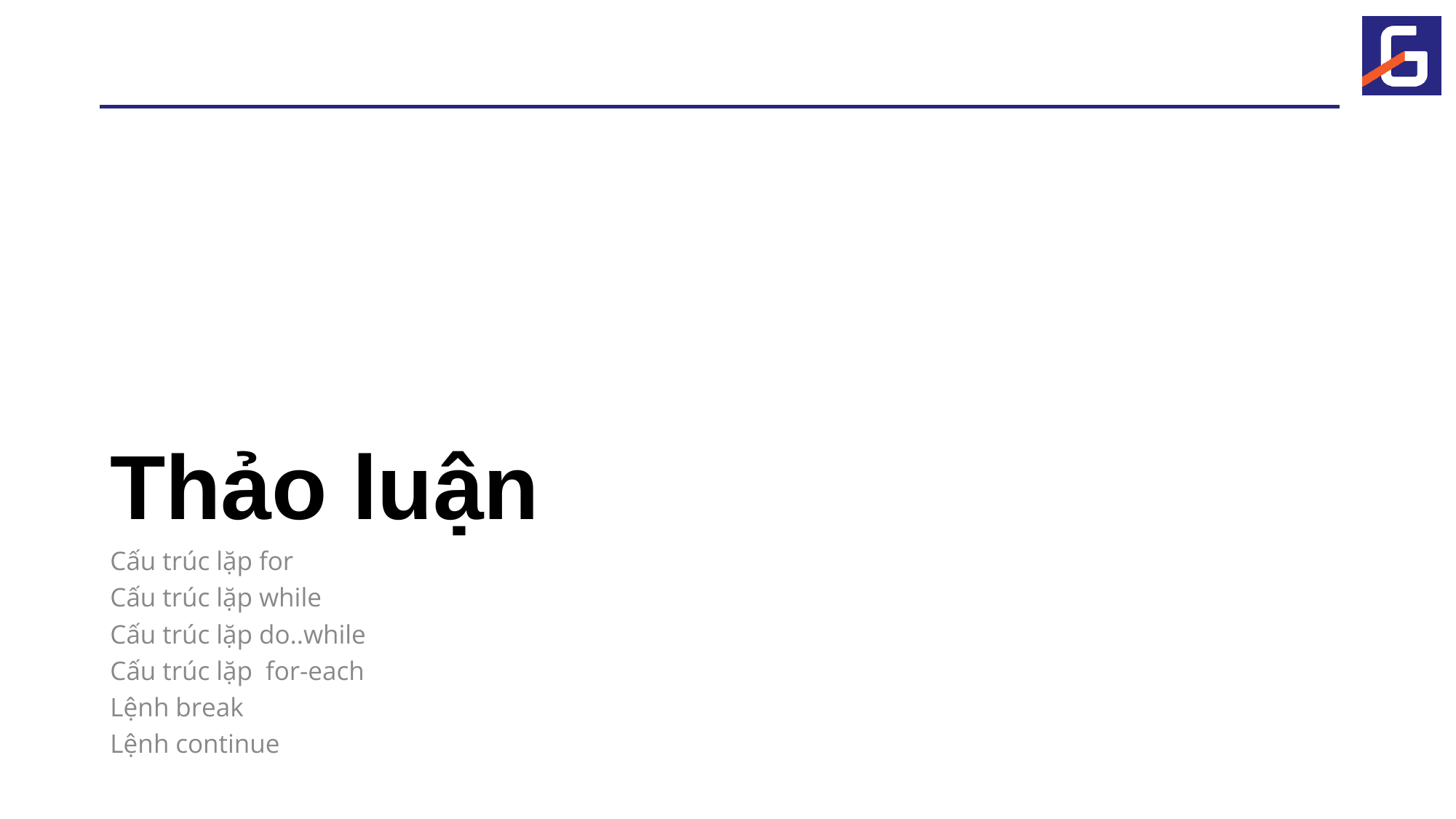

# Thảo luận
Cấu trúc lặp for
Cấu trúc lặp while
Cấu trúc lặp do..while
Cấu trúc lặp  for-each
Lệnh break
Lệnh continue